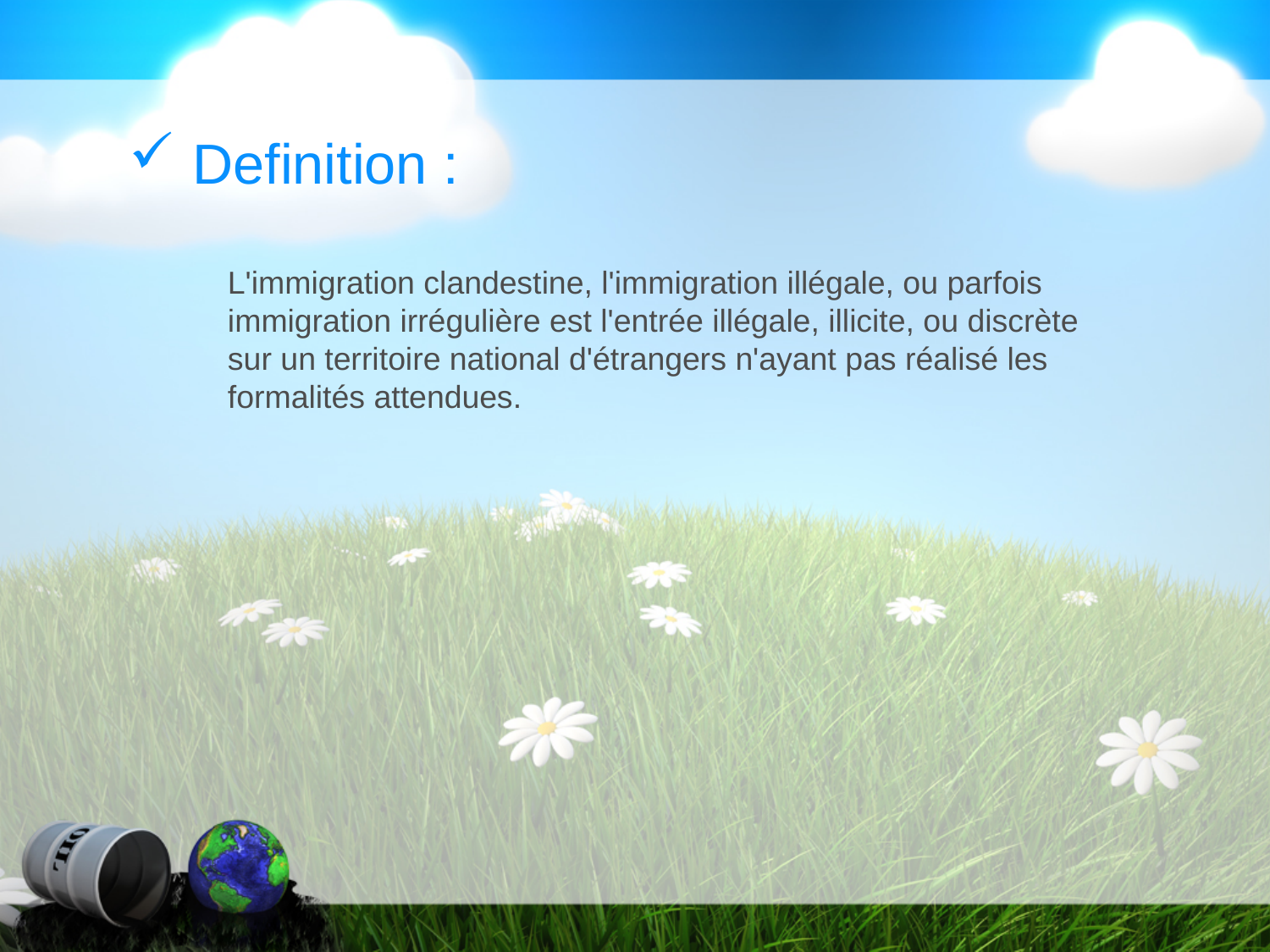

# Definition :

L'immigration clandestine, l'immigration illégale, ou parfois immigration irrégulière est l'entrée illégale, illicite, ou discrète sur un territoire national d'étrangers n'ayant pas réalisé les formalités attendues.